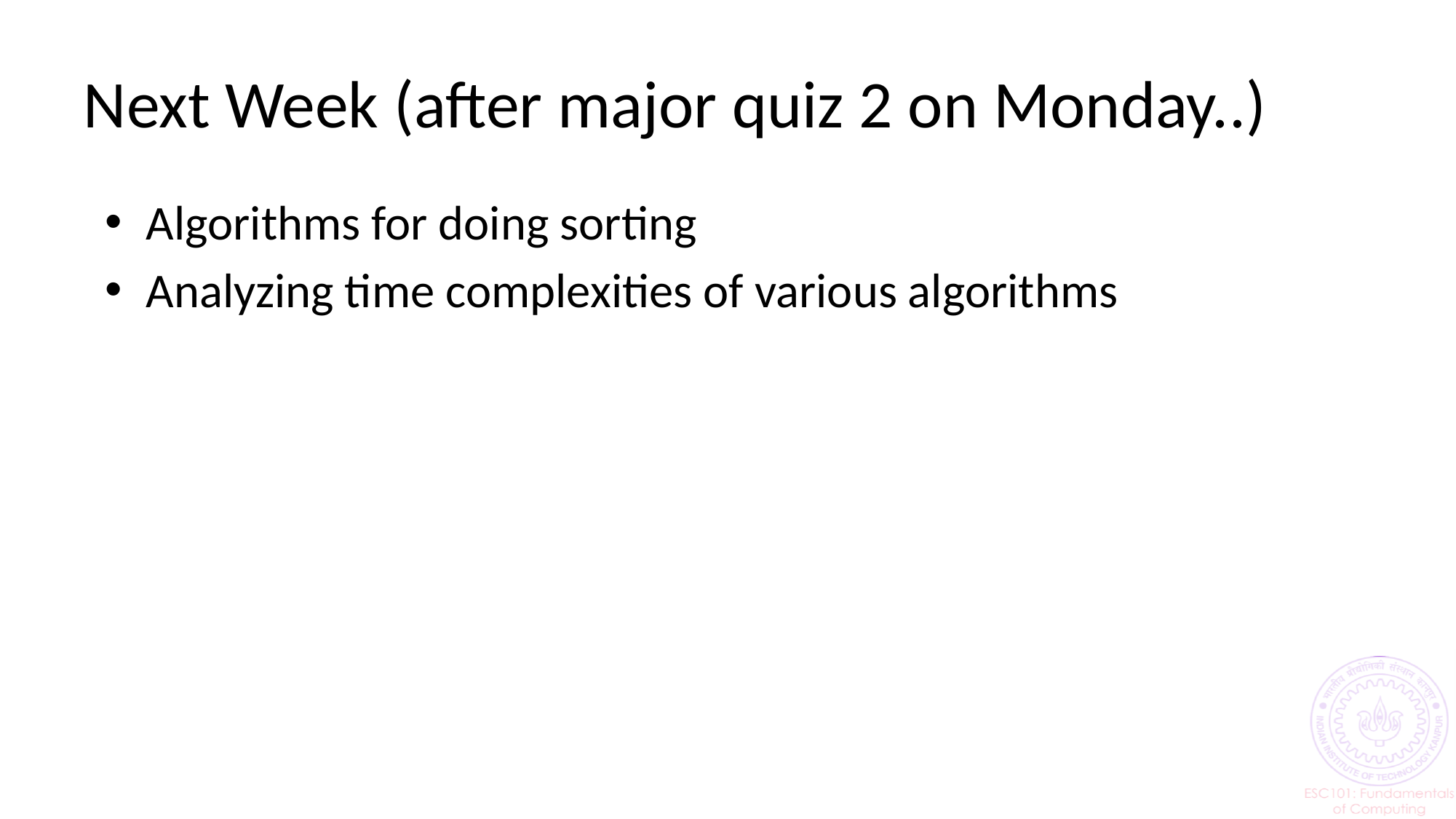

# Next Week (after major quiz 2 on Monday..)
Algorithms for doing sorting
Analyzing time complexities of various algorithms
29